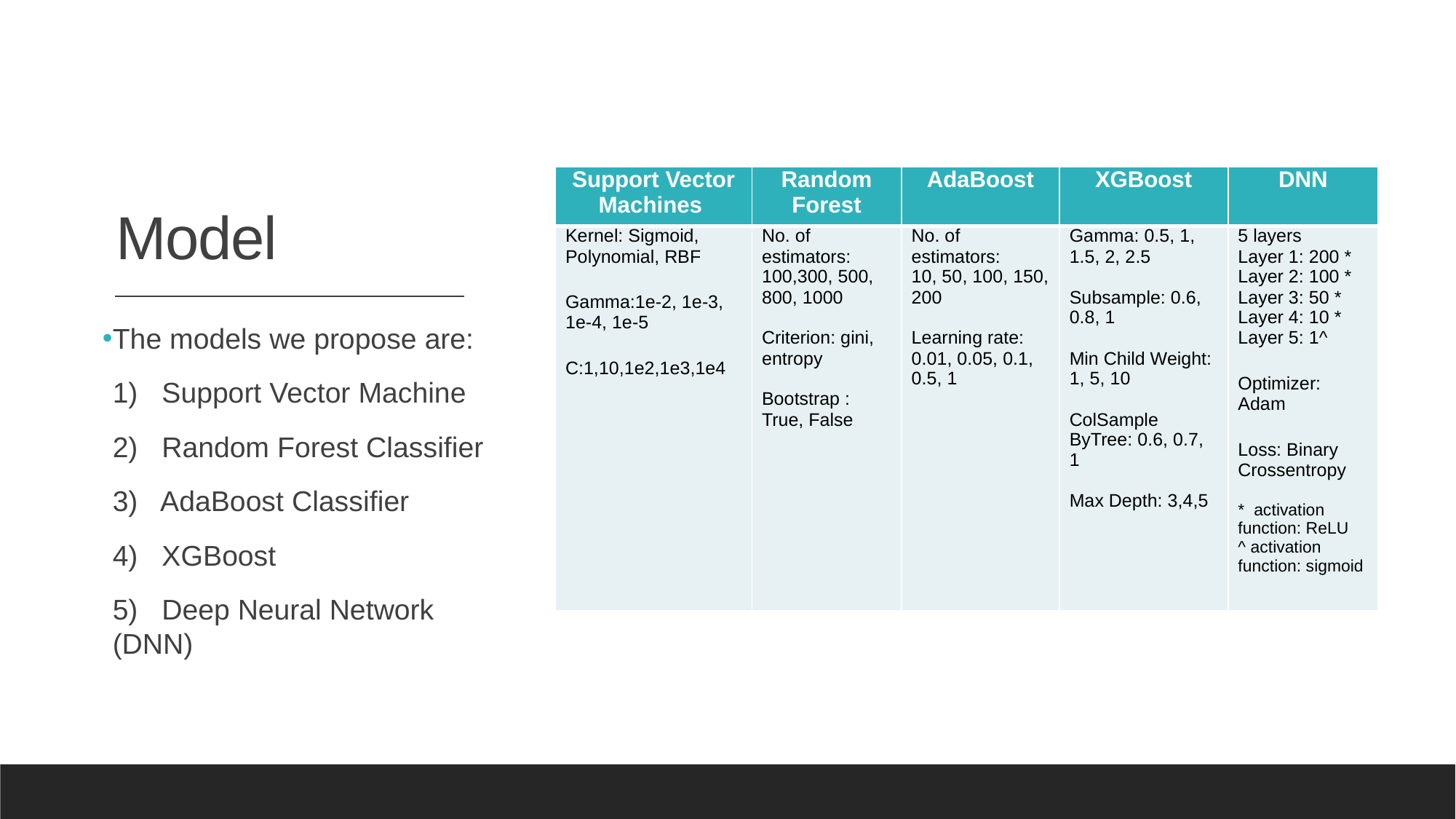

# Model
| Support Vector Machines | Random Forest | AdaBoost | XGBoost | DNN |
| --- | --- | --- | --- | --- |
| Kernel: Sigmoid, Polynomial, RBF Gamma:1e-2, 1e-3, 1e-4, 1e-5 C:1,10,1e2,1e3,1e4 | No. of estimators: 100,300, 500, 800, 1000   Criterion: gini, entropy   Bootstrap : True, False | No. of estimators: 10, 50, 100, 150, 200   Learning rate: 0.01, 0.05, 0.1, 0.5, 1 | Gamma: 0.5, 1, 1.5, 2, 2.5   Subsample: 0.6, 0.8, 1   Min Child Weight: 1, 5, 10   ColSample ByTree: 0.6, 0.7, 1   Max Depth: 3,4,5 | 5 layers Layer 1: 200 \* Layer 2: 100 \* Layer 3: 50 \* Layer 4: 10 \* Layer 5: 1^ Optimizer: Adam Loss: Binary Crossentropy   \* activation function: ReLU ^ activation function: sigmoid |
The models we propose are:
1)   Support Vector Machine
2)   Random Forest Classifier
3)   AdaBoost Classifier
4)   XGBoost
5)   Deep Neural Network (DNN)